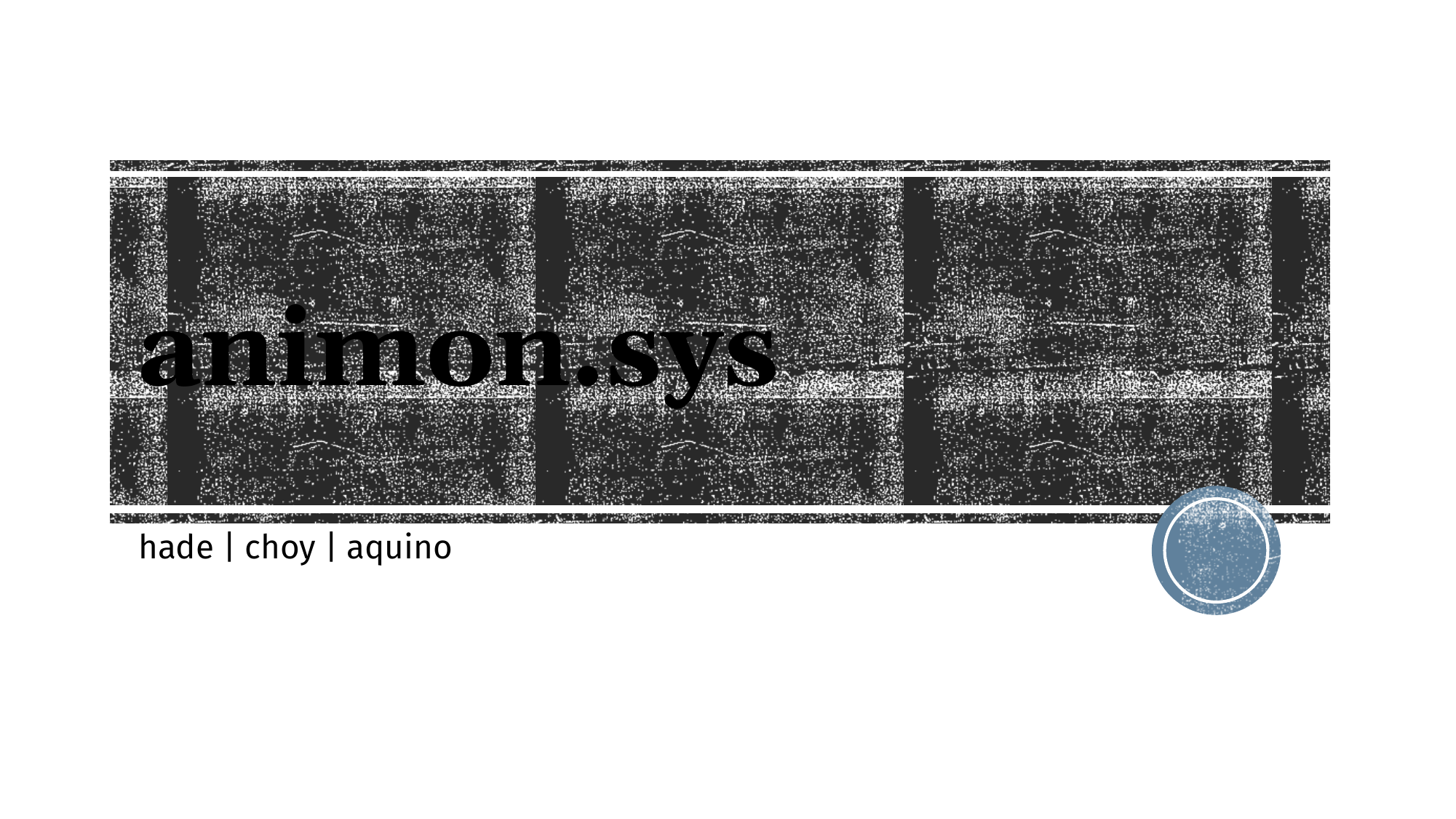

# animon.sys
hade | choy | aquino